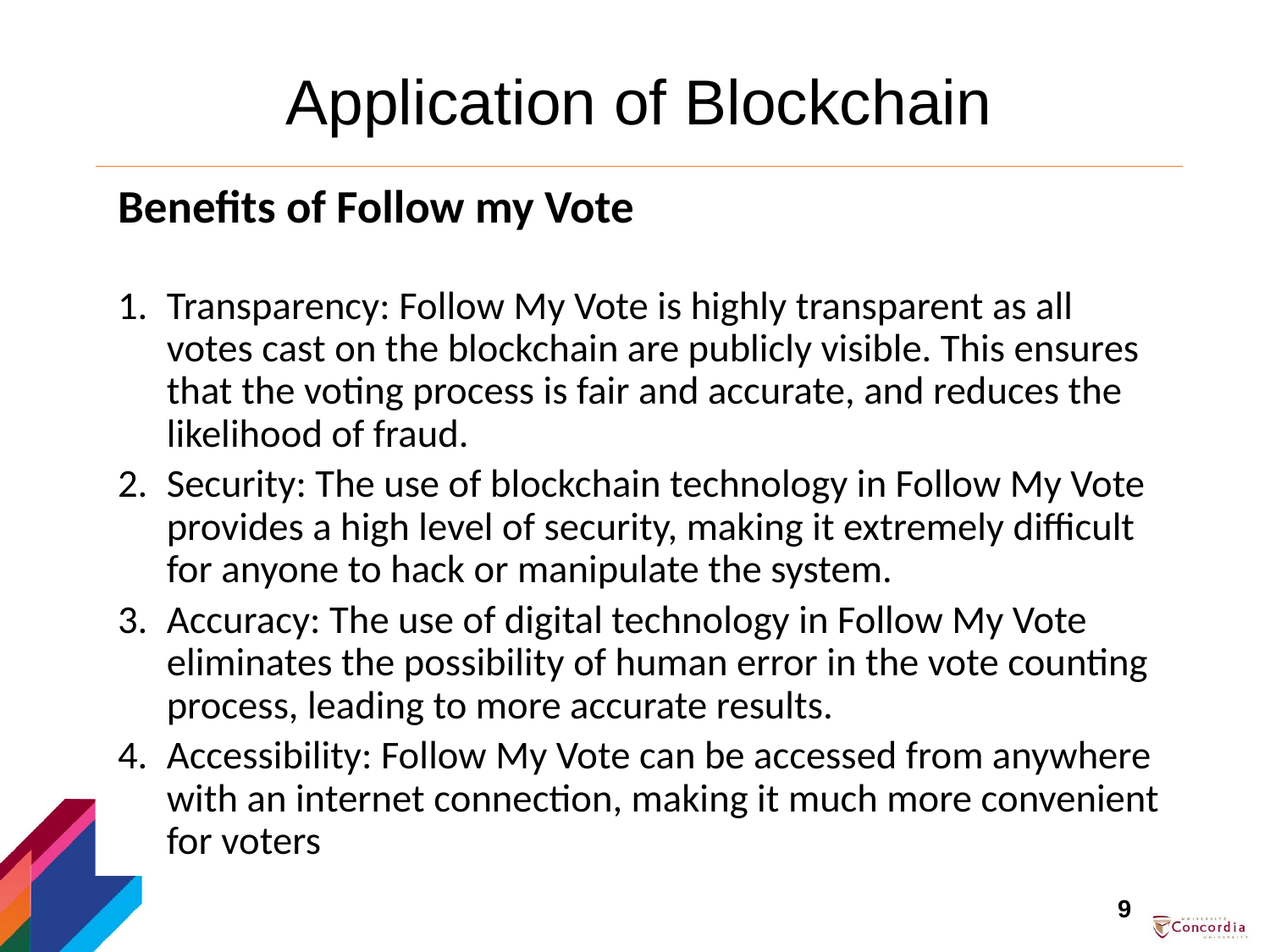

# Application of Blockchain
Benefits of Follow my Vote
Transparency: Follow My Vote is highly transparent as all votes cast on the blockchain are publicly visible. This ensures that the voting process is fair and accurate, and reduces the likelihood of fraud.
Security: The use of blockchain technology in Follow My Vote provides a high level of security, making it extremely difficult for anyone to hack or manipulate the system.
Accuracy: The use of digital technology in Follow My Vote eliminates the possibility of human error in the vote counting process, leading to more accurate results.
Accessibility: Follow My Vote can be accessed from anywhere with an internet connection, making it much more convenient for voters

9